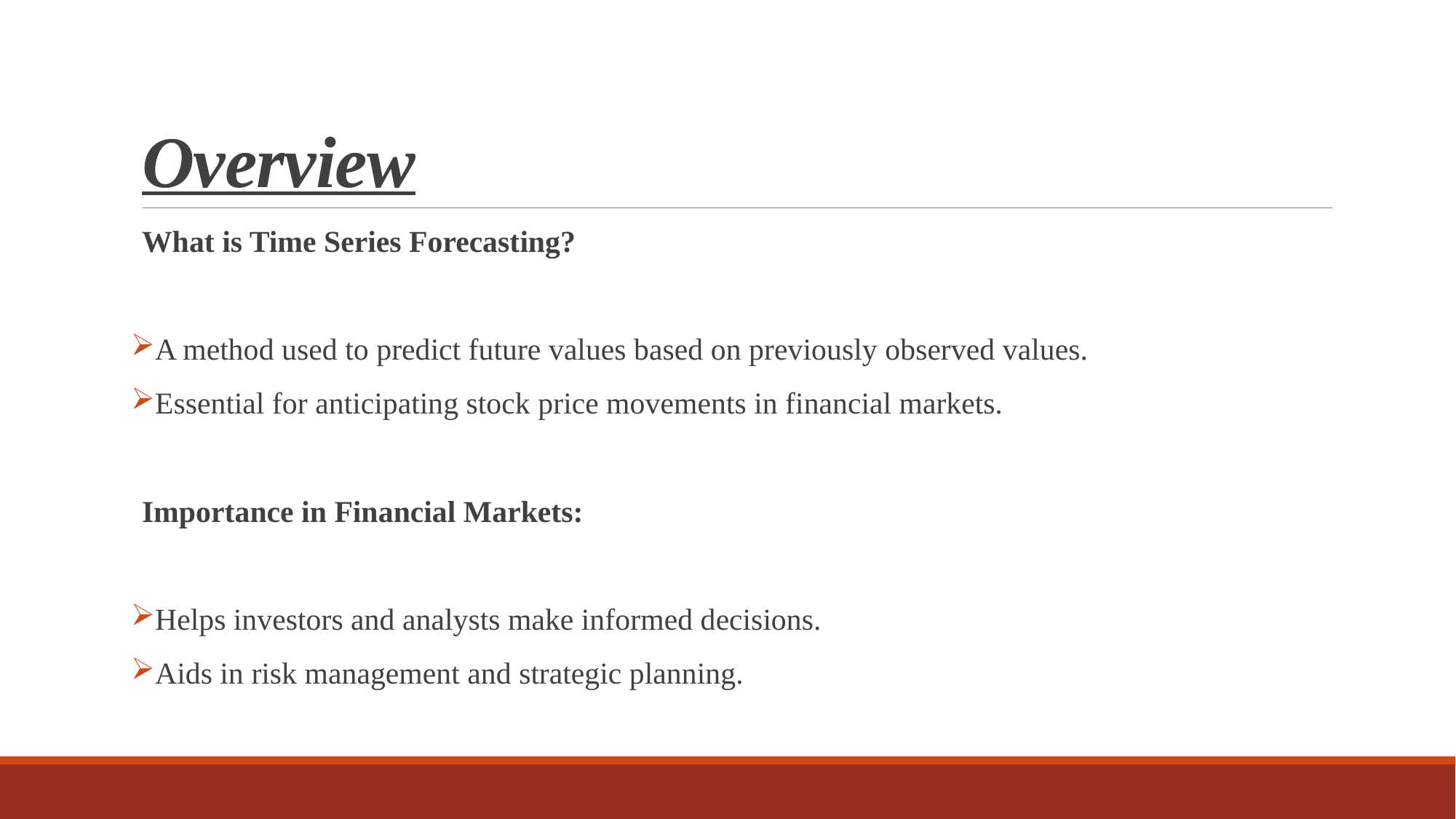

# Overview
What is Time Series Forecasting?

A method used to predict future values based on previously observed values.
Essential for anticipating stock price movements in financial markets.

Importance in Financial Markets:

Helps investors and analysts make informed decisions.
Aids in risk management and strategic planning.